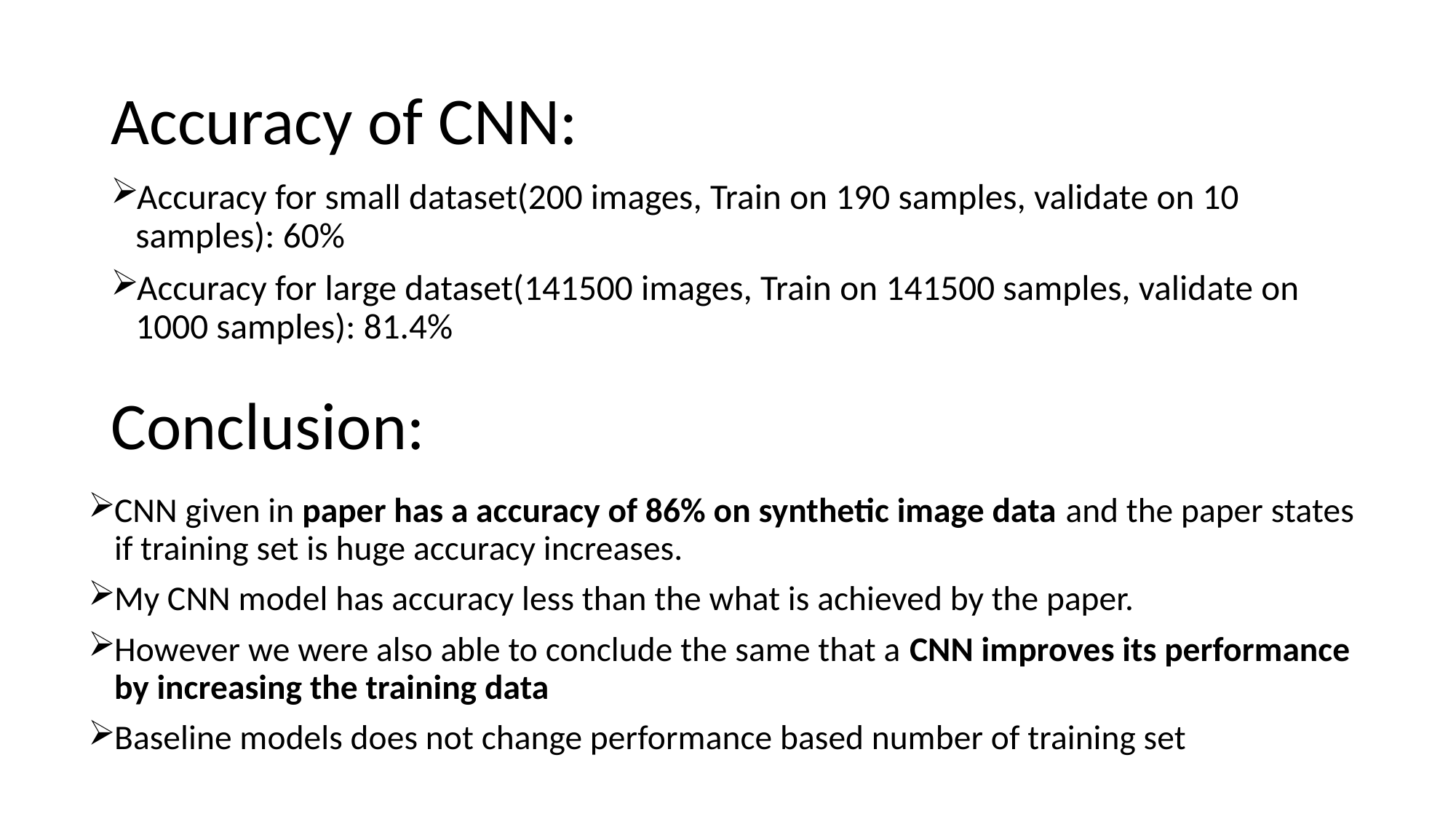

# Accuracy of CNN:
Accuracy for small dataset(200 images, Train on 190 samples, validate on 10 samples): 60%
Accuracy for large dataset(141500 images, Train on 141500 samples, validate on 1000 samples): 81.4%

Conclusion:
CNN given in paper has a accuracy of 86% on synthetic image data and the paper states if training set is huge accuracy increases.
My CNN model has accuracy less than the what is achieved by the paper.
However we were also able to conclude the same that a CNN improves its performance by increasing the training data
Baseline models does not change performance based number of training set